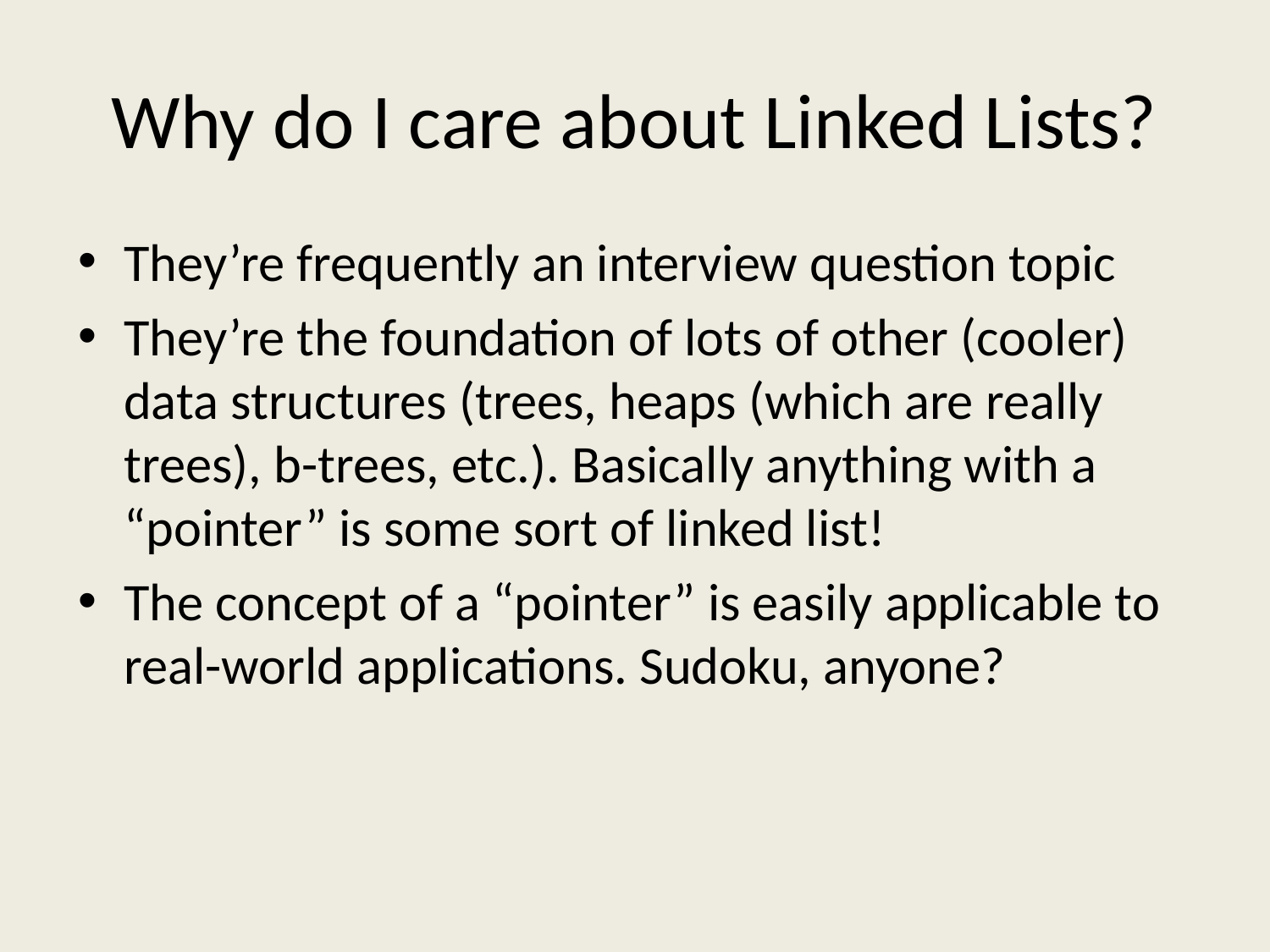

# Why do I care about Linked Lists?
They’re frequently an interview question topic
They’re the foundation of lots of other (cooler) data structures (trees, heaps (which are really trees), b-trees, etc.). Basically anything with a “pointer” is some sort of linked list!
The concept of a “pointer” is easily applicable to real-world applications. Sudoku, anyone?